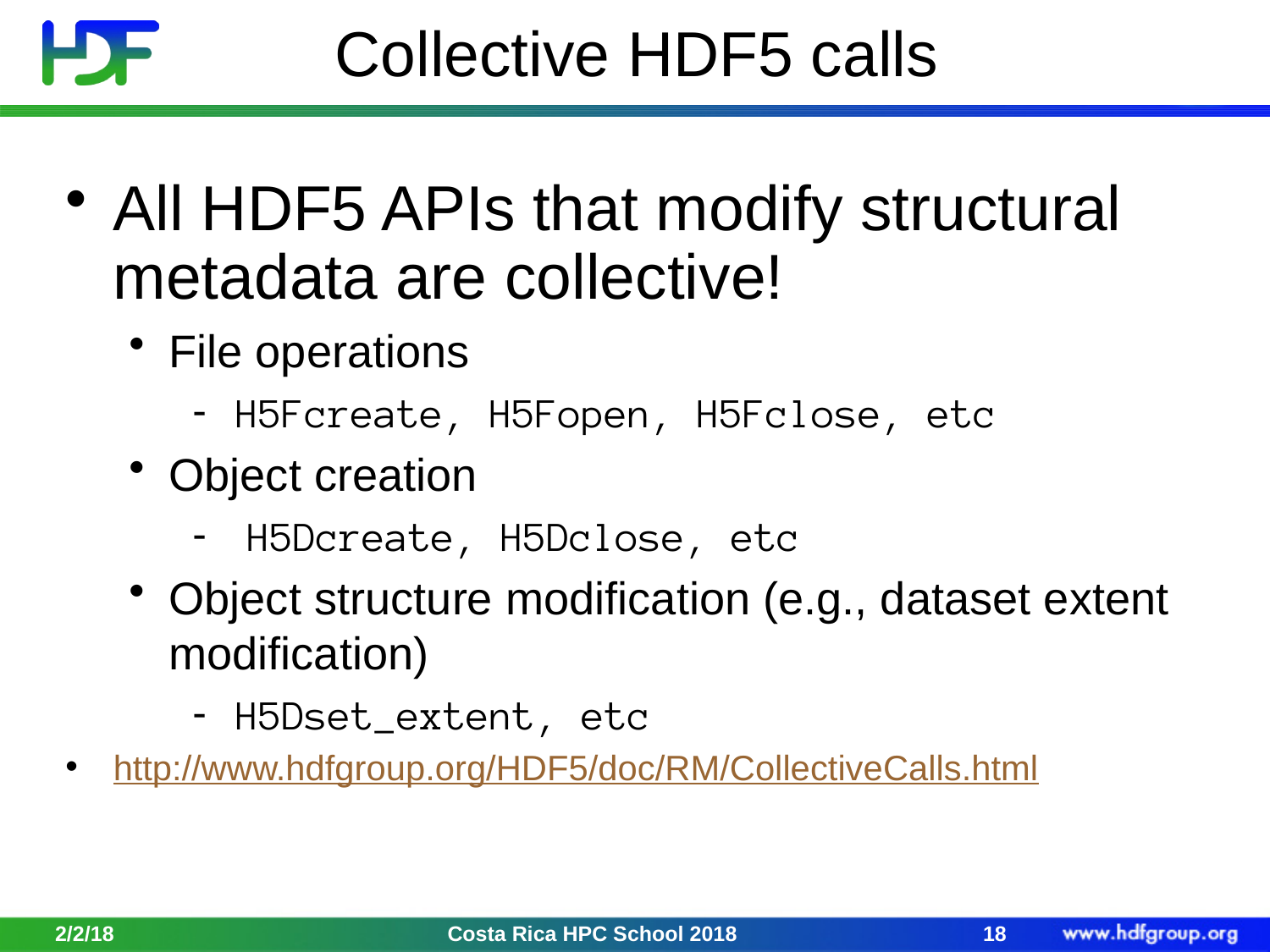

# Collective HDF5 calls
All HDF5 APIs that modify structural metadata are collective!
File operations
 H5Fcreate, H5Fopen, H5Fclose, etc
Object creation
 H5Dcreate, H5Dclose, etc
Object structure modification (e.g., dataset extent modification)
 H5Dset_extent, etc
http://www.hdfgroup.org/HDF5/doc/RM/CollectiveCalls.html
2/2/18
Costa Rica HPC School 2018
18